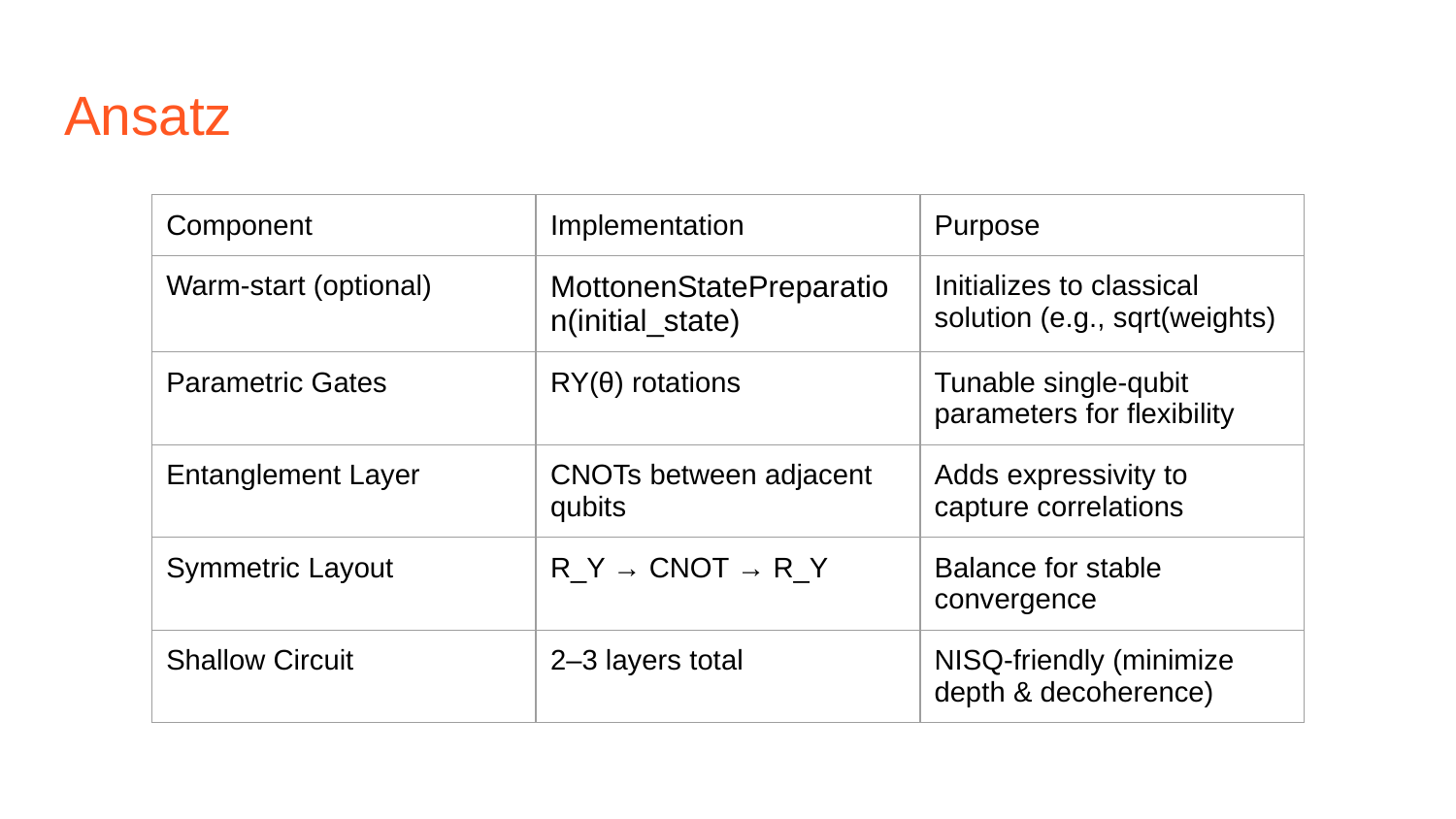

|  |
| --- |
# Ansatz
| Component | Implementation | Purpose |
| --- | --- | --- |
| Warm-start (optional) | MottonenStatePreparation(initial\_state) | Initializes to classical solution (e.g., sqrt(weights) |
| Parametric Gates | RY​(θ) rotations | Tunable single-qubit parameters for flexibility |
| Entanglement Layer | CNOTs between adjacent qubits | Adds expressivity to capture correlations |
| Symmetric Layout | R\_Y​ → CNOT → R\_Y | Balance for stable convergence |
| Shallow Circuit | 2–3 layers total | NISQ-friendly (minimize depth & decoherence) |